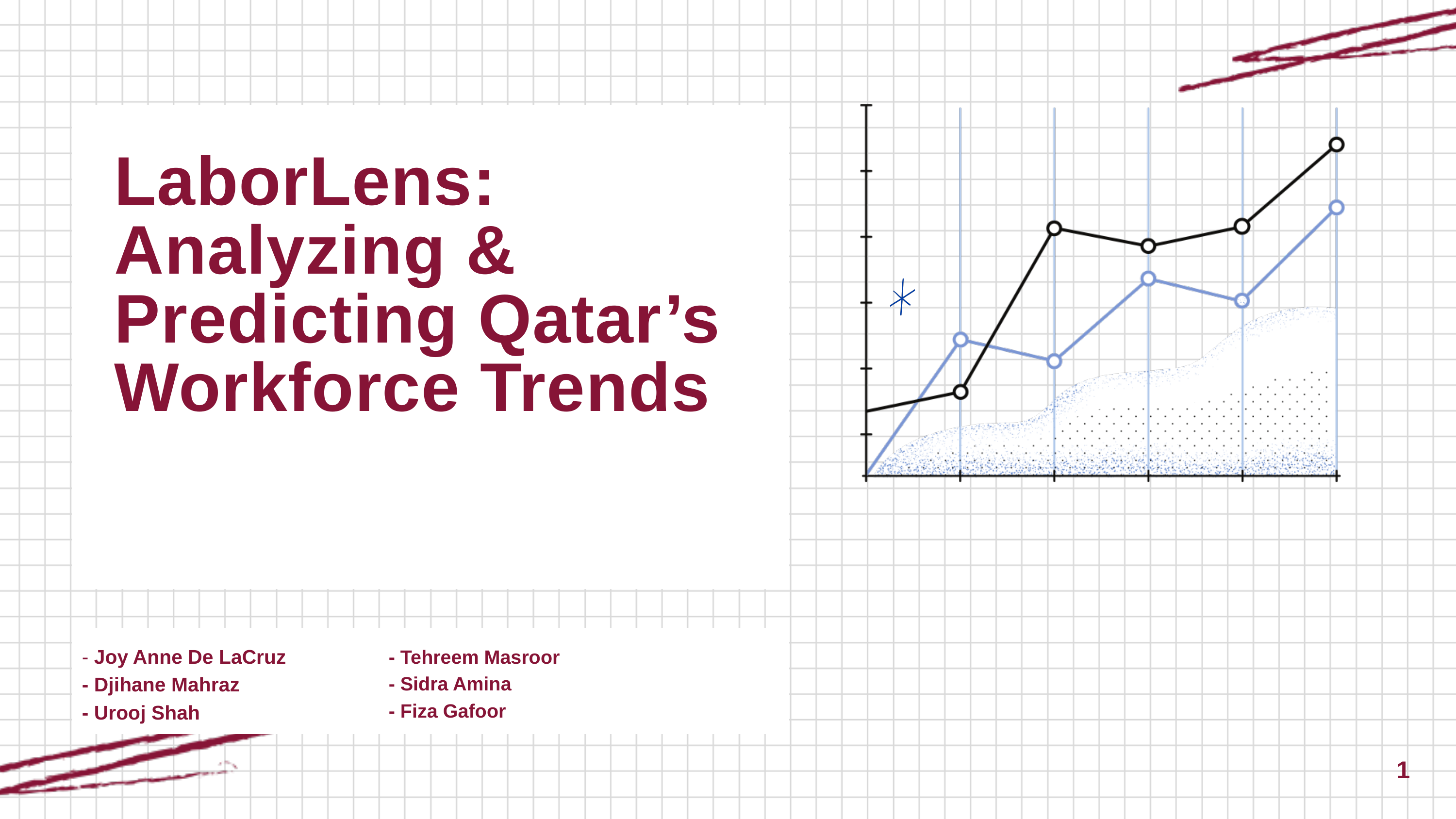

LaborLens: Analyzing & Predicting Qatar’s Workforce Trends

- Joy Anne De LaCruz
- Djihane Mahraz
- Urooj Shah

- Tehreem Masroor
- Sidra Amina
- Fiza Gafoor

1